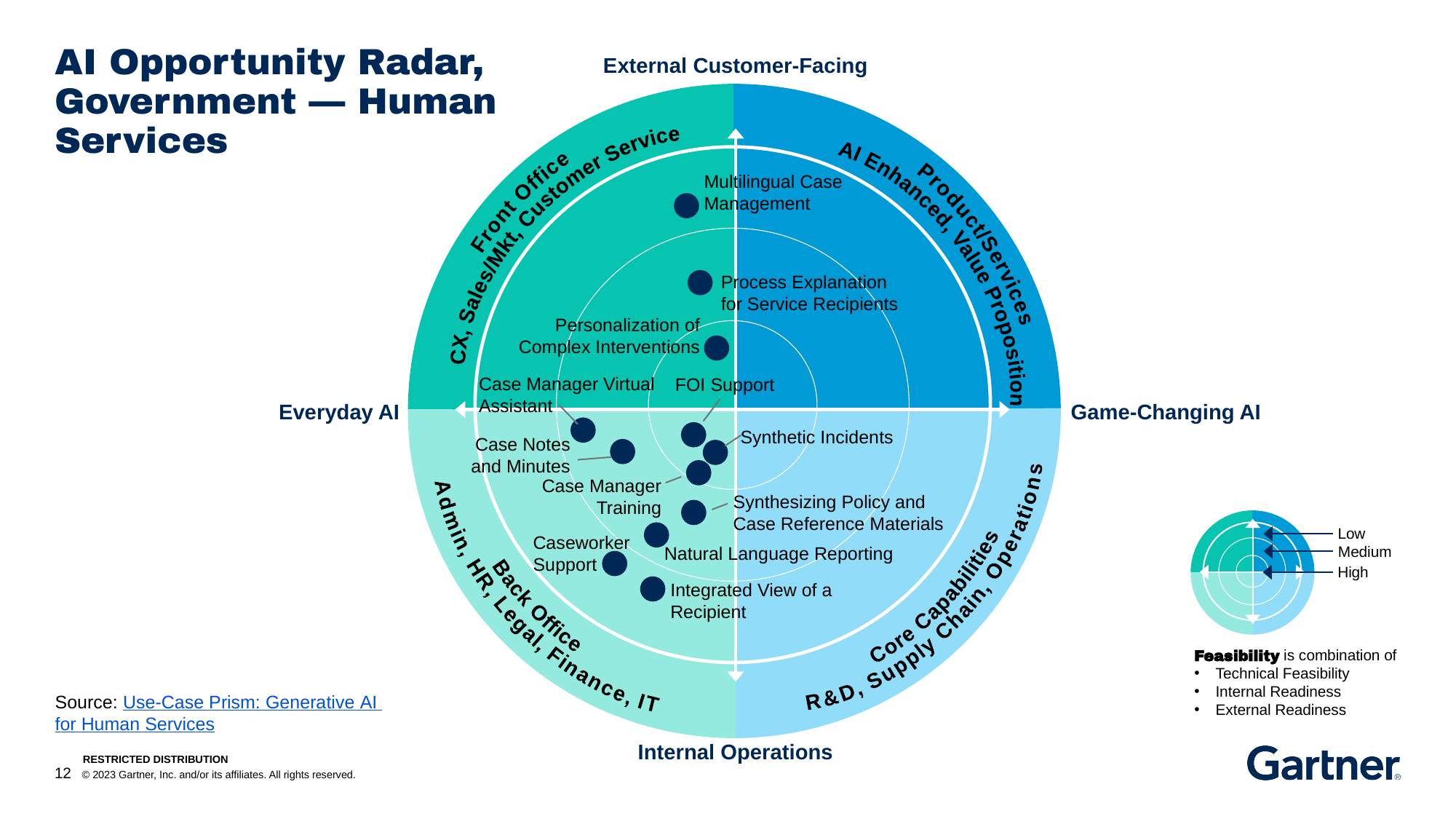

# AI Opportunity Radar, Government — Human Services
Multilingual Case Management

Process Explanation for Service Recipients

Personalization of Complex Interventions

Case Manager Virtual Assistant
FOI Support

Synthetic Incidents

Case Notes and Minutes

Case Manager Training
Synthesizing Policy and Case Reference Materials

Caseworker Support
Natural Language Reporting

Integrated View of a Recipient

Source: Use-Case Prism: Generative AI for Human Services